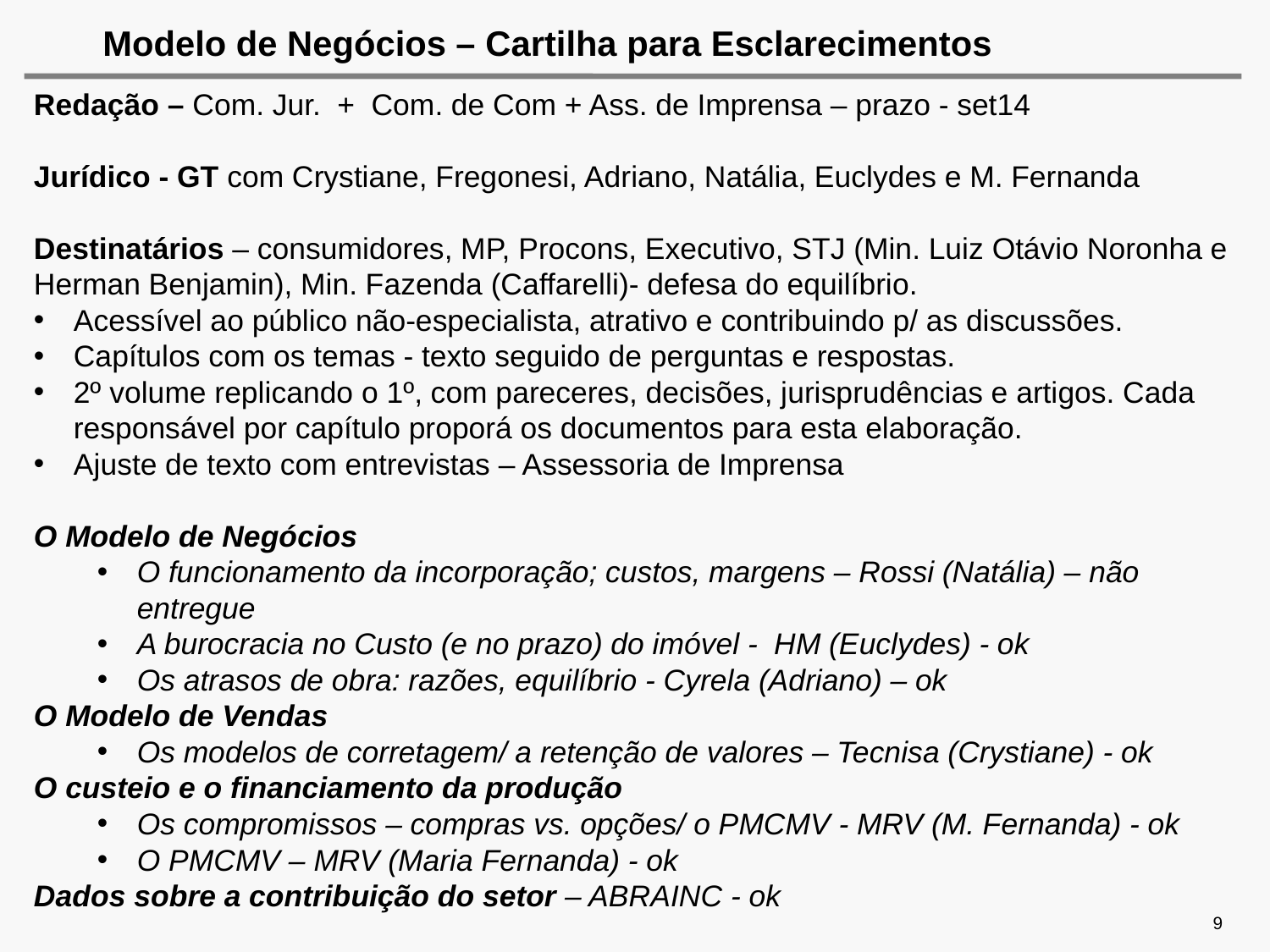

# Modelo de Negócios – Cartilha para Esclarecimentos

Redação – Com. Jur.  +  Com. de Com + Ass. de Imprensa – prazo - set14

Jurídico - GT com Crystiane, Fregonesi, Adriano, Natália, Euclydes e M. Fernanda

Destinatários – consumidores, MP, Procons, Executivo, STJ (Min. Luiz Otávio Noronha e Herman Benjamin), Min. Fazenda (Caffarelli)- defesa do equilíbrio.
Acessível ao público não-especialista, atrativo e contribuindo p/ as discussões.
Capítulos com os temas - texto seguido de perguntas e respostas.
2º volume replicando o 1º, com pareceres, decisões, jurisprudências e artigos. Cada responsável por capítulo proporá os documentos para esta elaboração.
Ajuste de texto com entrevistas – Assessoria de Imprensa

O Modelo de Negócios
O funcionamento da incorporação; custos, margens – Rossi (Natália) – não entregue
A burocracia no Custo (e no prazo) do imóvel -  HM (Euclydes) - ok
Os atrasos de obra: razões, equilíbrio - Cyrela (Adriano) – ok
O Modelo de Vendas
Os modelos de corretagem/ a retenção de valores – Tecnisa (Crystiane) - ok
O custeio e o financiamento da produção
Os compromissos – compras vs. opções/ o PMCMV - MRV (M. Fernanda) - ok
O PMCMV – MRV (Maria Fernanda) - ok
Dados sobre a contribuição do setor – ABRAINC - ok

9